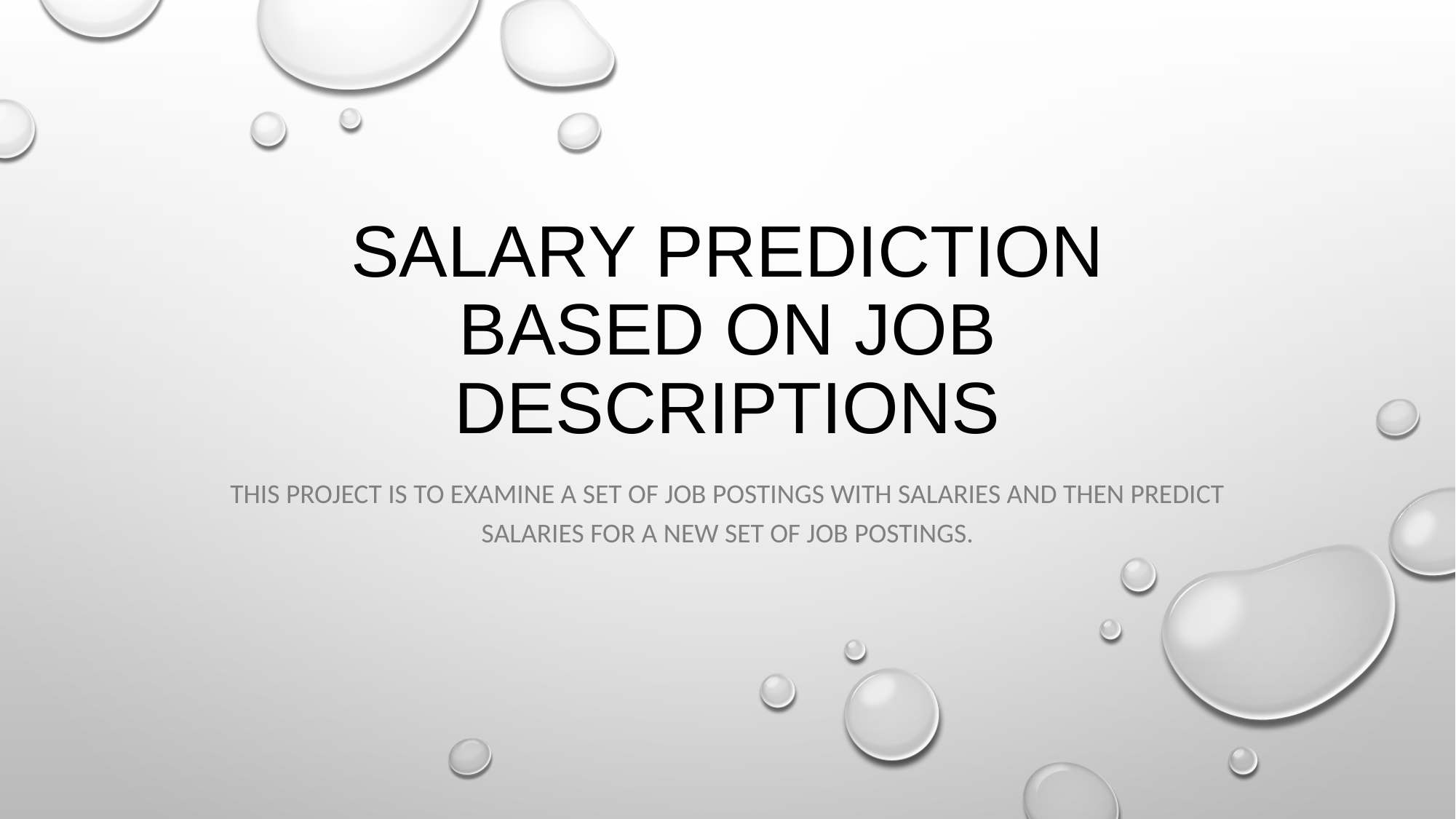

# Salary prediction based on Job descriptions
this project is to examine a set of job postings with salaries and then predict salaries for a new set of job postings.